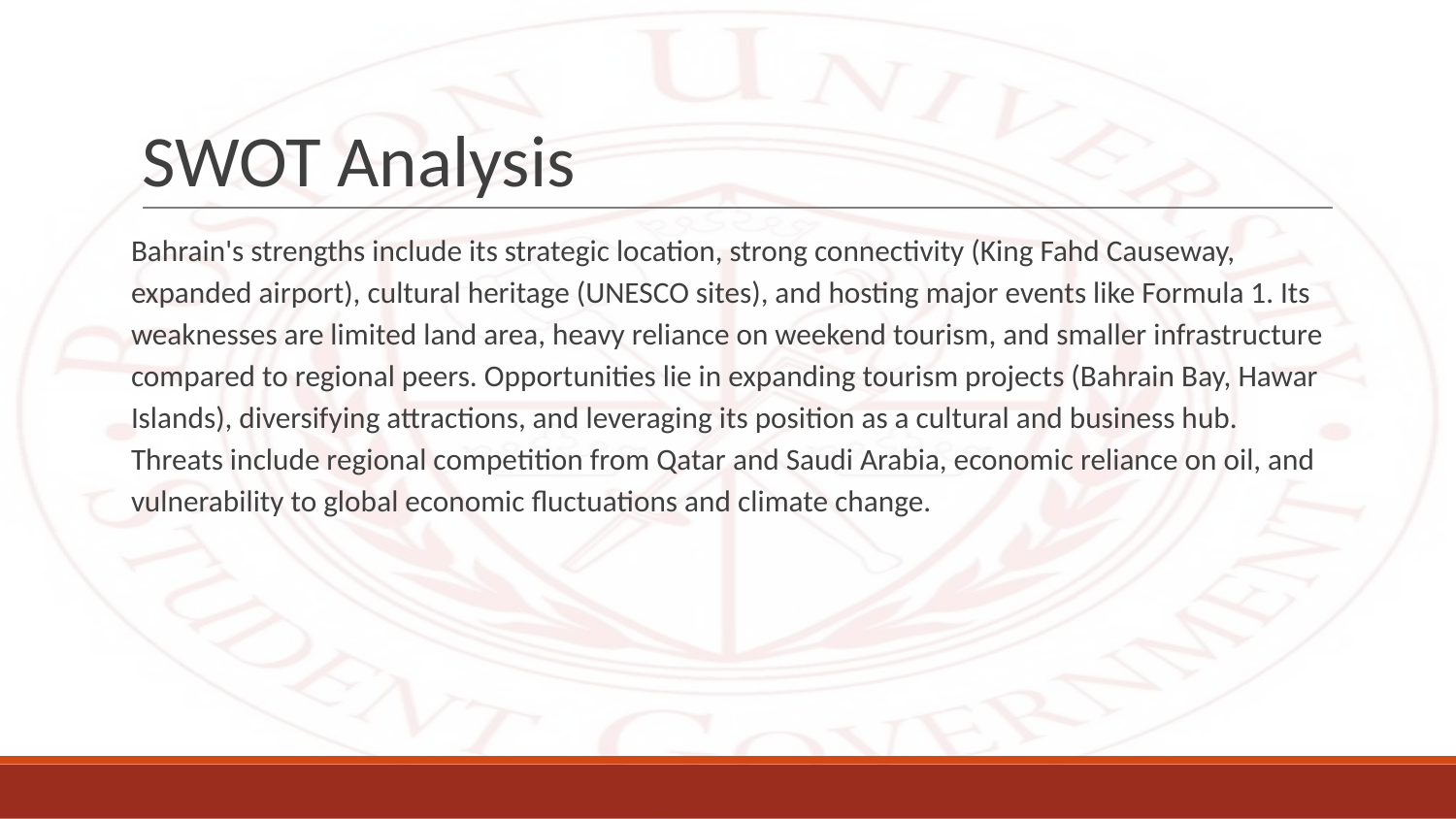

# SWOT Analysis
Bahrain's strengths include its strategic location, strong connectivity (King Fahd Causeway, expanded airport), cultural heritage (UNESCO sites), and hosting major events like Formula 1. Its weaknesses are limited land area, heavy reliance on weekend tourism, and smaller infrastructure compared to regional peers. Opportunities lie in expanding tourism projects (Bahrain Bay, Hawar Islands), diversifying attractions, and leveraging its position as a cultural and business hub. Threats include regional competition from Qatar and Saudi Arabia, economic reliance on oil, and vulnerability to global economic fluctuations and climate change.